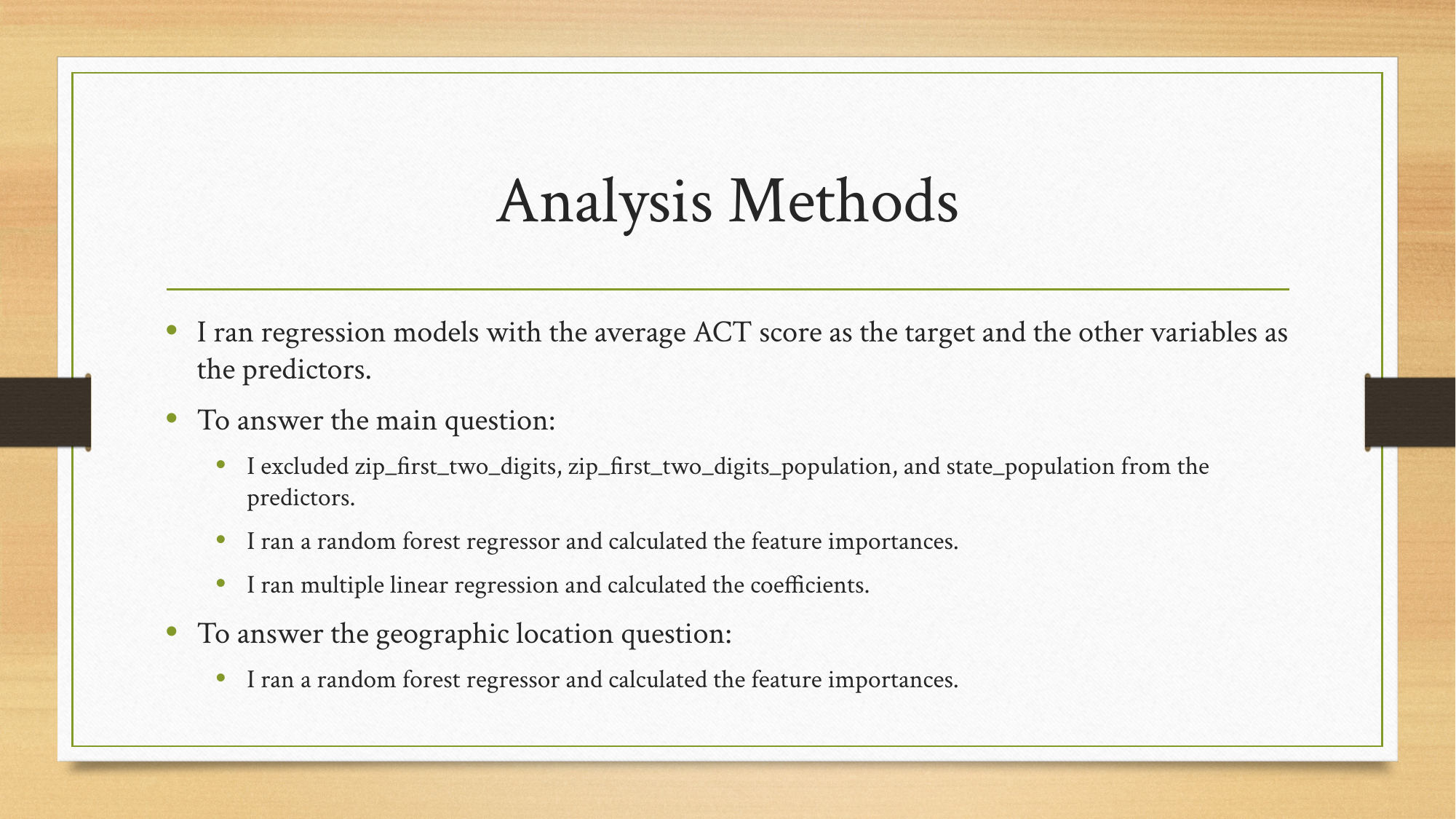

# Analysis Methods
I ran regression models with the average ACT score as the target and the other variables as the predictors.
To answer the main question:
I excluded zip_first_two_digits, zip_first_two_digits_population, and state_population from the predictors.
I ran a random forest regressor and calculated the feature importances.
I ran multiple linear regression and calculated the coefficients.
To answer the geographic location question:
I ran a random forest regressor and calculated the feature importances.